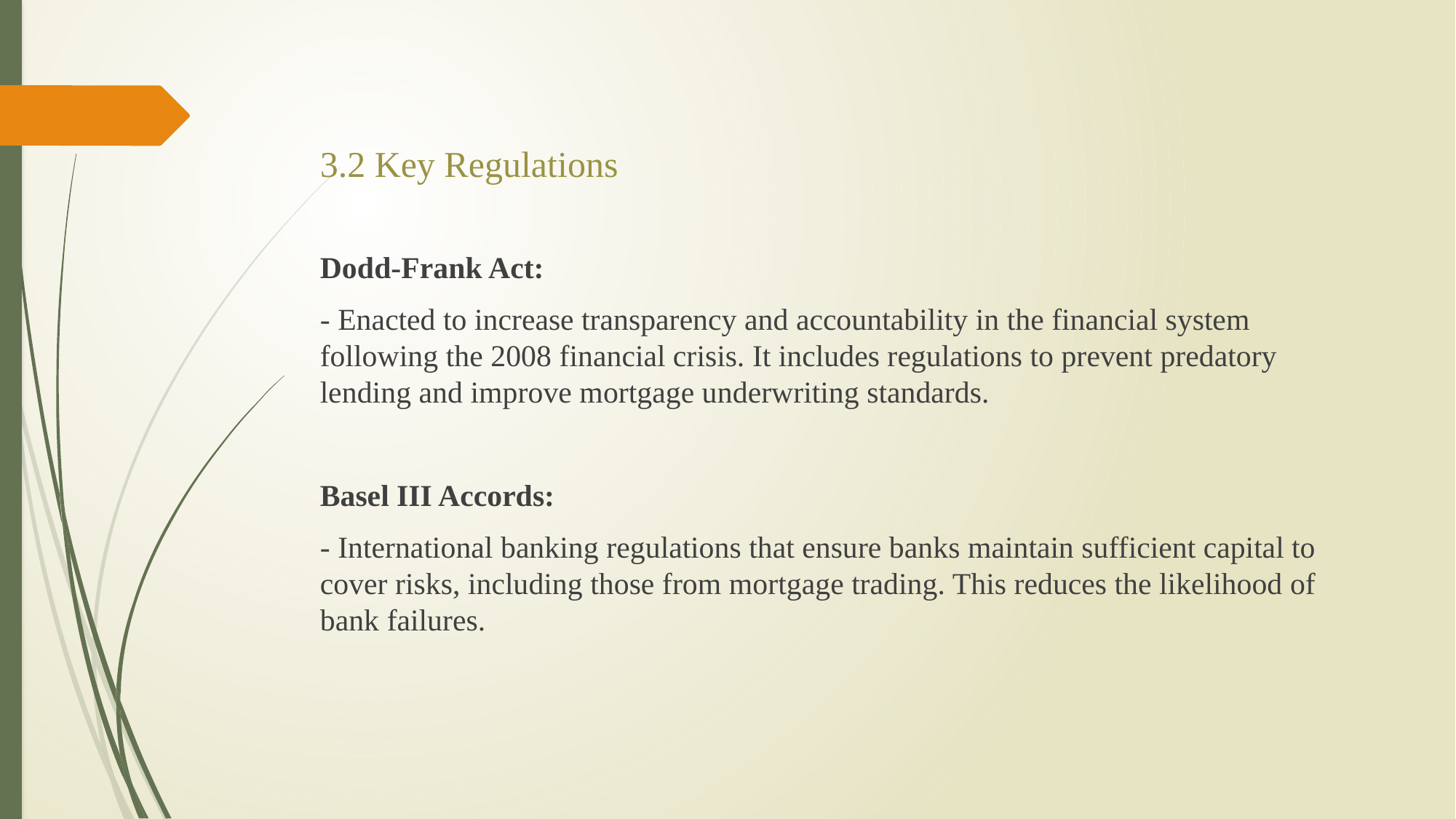

3.2 Key Regulations

Dodd-Frank Act:
- Enacted to increase transparency and accountability in the financial system following the 2008 financial crisis. It includes regulations to prevent predatory lending and improve mortgage underwriting standards.

Basel III Accords:
- International banking regulations that ensure banks maintain sufficient capital to cover risks, including those from mortgage trading. This reduces the likelihood of bank failures.